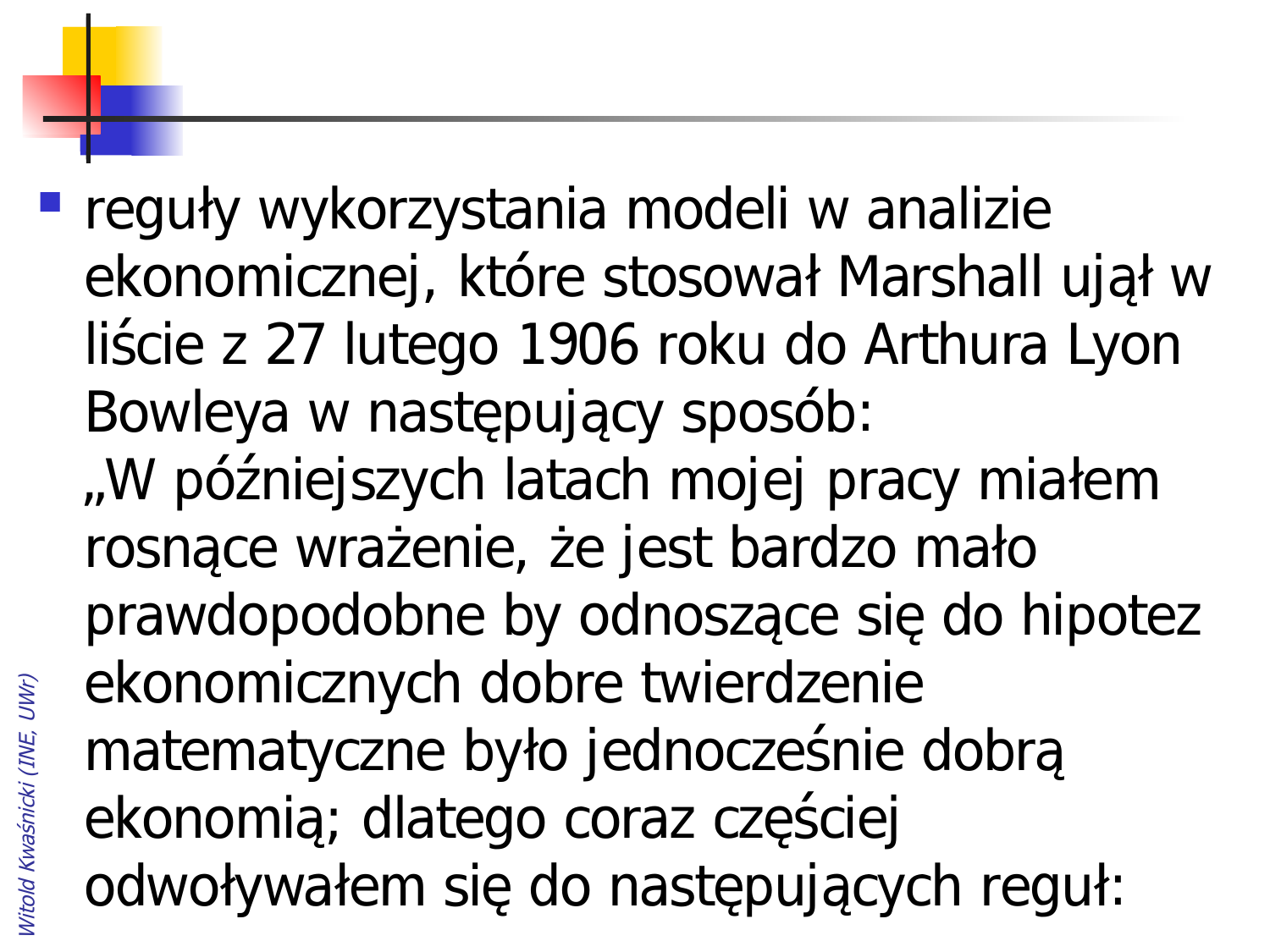

#
reguły wykorzystania modeli w analizie ekonomicznej, które stosował Marshall ujął w liście z 27 lutego 1906 roku do Arthura Lyon Bowleya w następujący sposób:
„W późniejszych latach mojej pracy miałem rosnące wrażenie, że jest bardzo mało prawdopodobne by odnoszące się do hipotez ekonomicznych dobre twierdzenie matematyczne było jednocześnie dobrą ekonomią; dlatego coraz częściej odwoływałem się do następujących reguł:
Witold Kwaśnicki (INE, UWr)